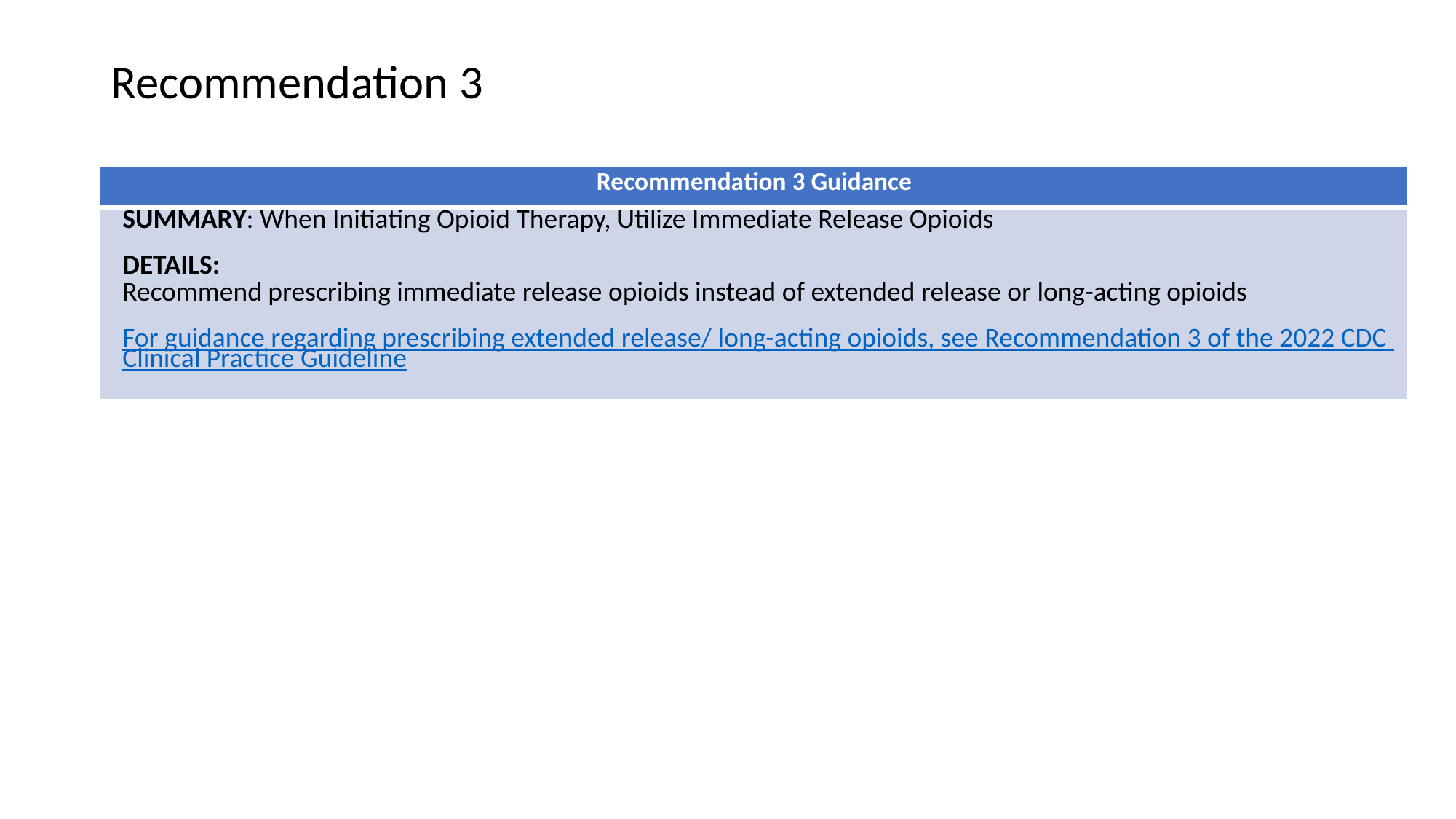

# Recommendation 3
| Recommendation 3 Guidance |
| --- |
| SUMMARY: When Initiating Opioid Therapy, Utilize Immediate Release Opioids DETAILS: Recommend prescribing immediate release opioids instead of extended release or long-acting opioids For guidance regarding prescribing extended release/ long-acting opioids, see Recommendation 3 of the 2022 CDC Clinical Practice Guideline |